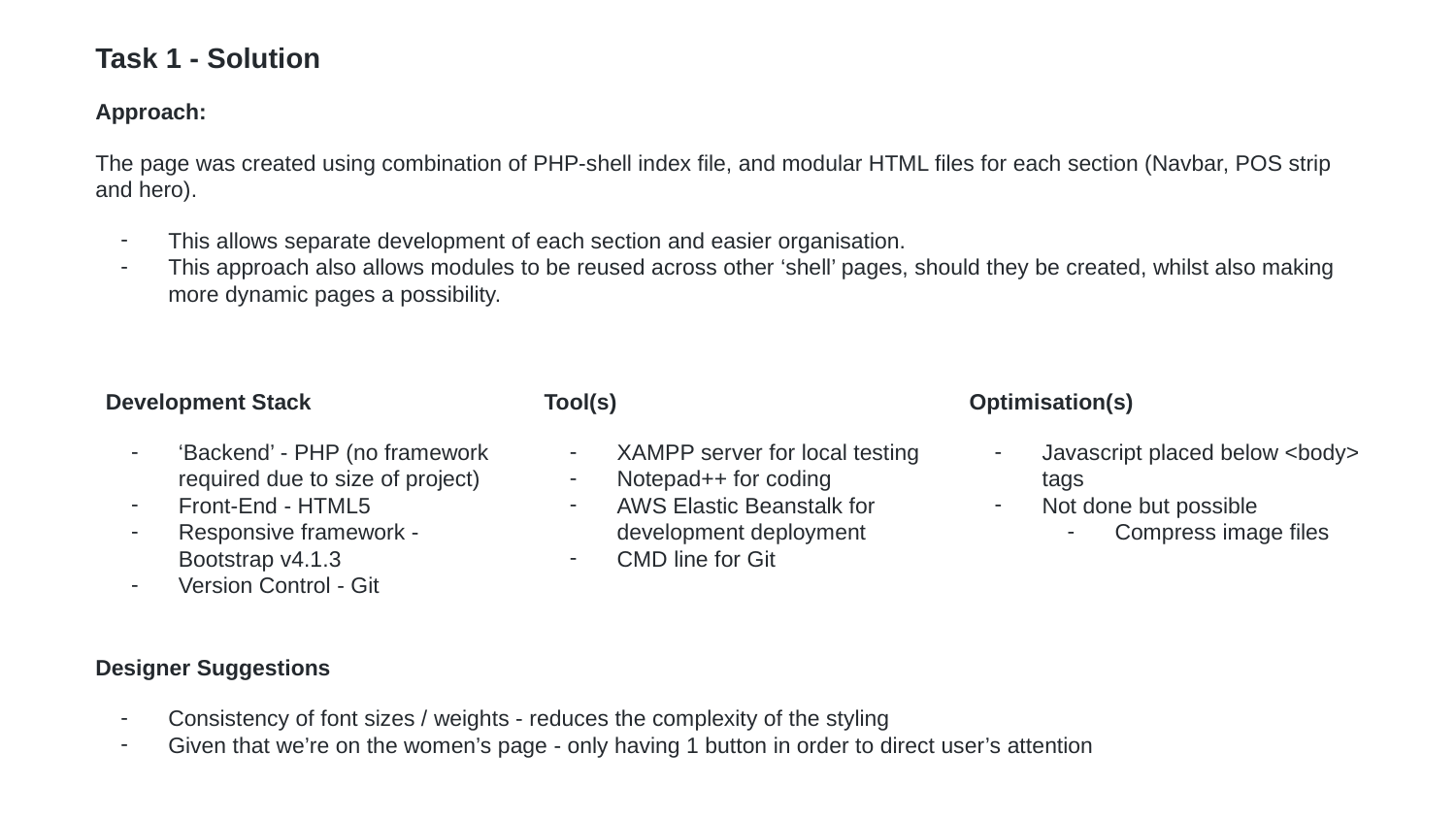

Task 1 - Solution
Approach:
The page was created using combination of PHP-shell index file, and modular HTML files for each section (Navbar, POS strip and hero).
This allows separate development of each section and easier organisation.
This approach also allows modules to be reused across other ‘shell’ pages, should they be created, whilst also making more dynamic pages a possibility.

Development Stack
‘Backend’ - PHP (no framework required due to size of project)
Front-End - HTML5
Responsive framework - Bootstrap v4.1.3
Version Control - Git
Tool(s)
XAMPP server for local testing
Notepad++ for coding
AWS Elastic Beanstalk for development deployment
CMD line for Git
Optimisation(s)
Javascript placed below <body> tags
Not done but possible
Compress image files
Designer Suggestions
Consistency of font sizes / weights - reduces the complexity of the styling
Given that we’re on the women’s page - only having 1 button in order to direct user’s attention